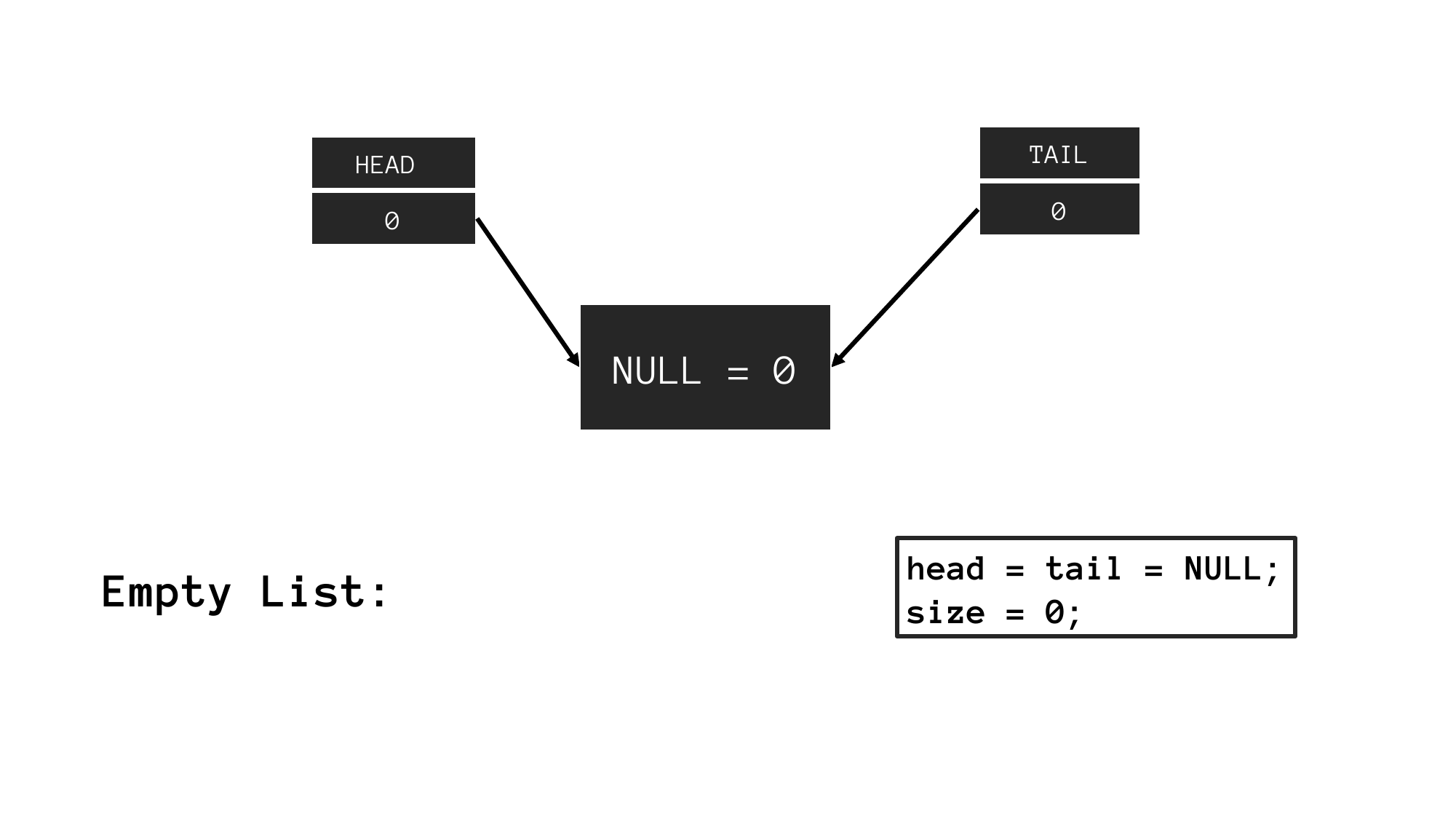

TAIL
0

HEAD
0
NULL = 0
head = tail = NULL;
size = 0;
Empty List: